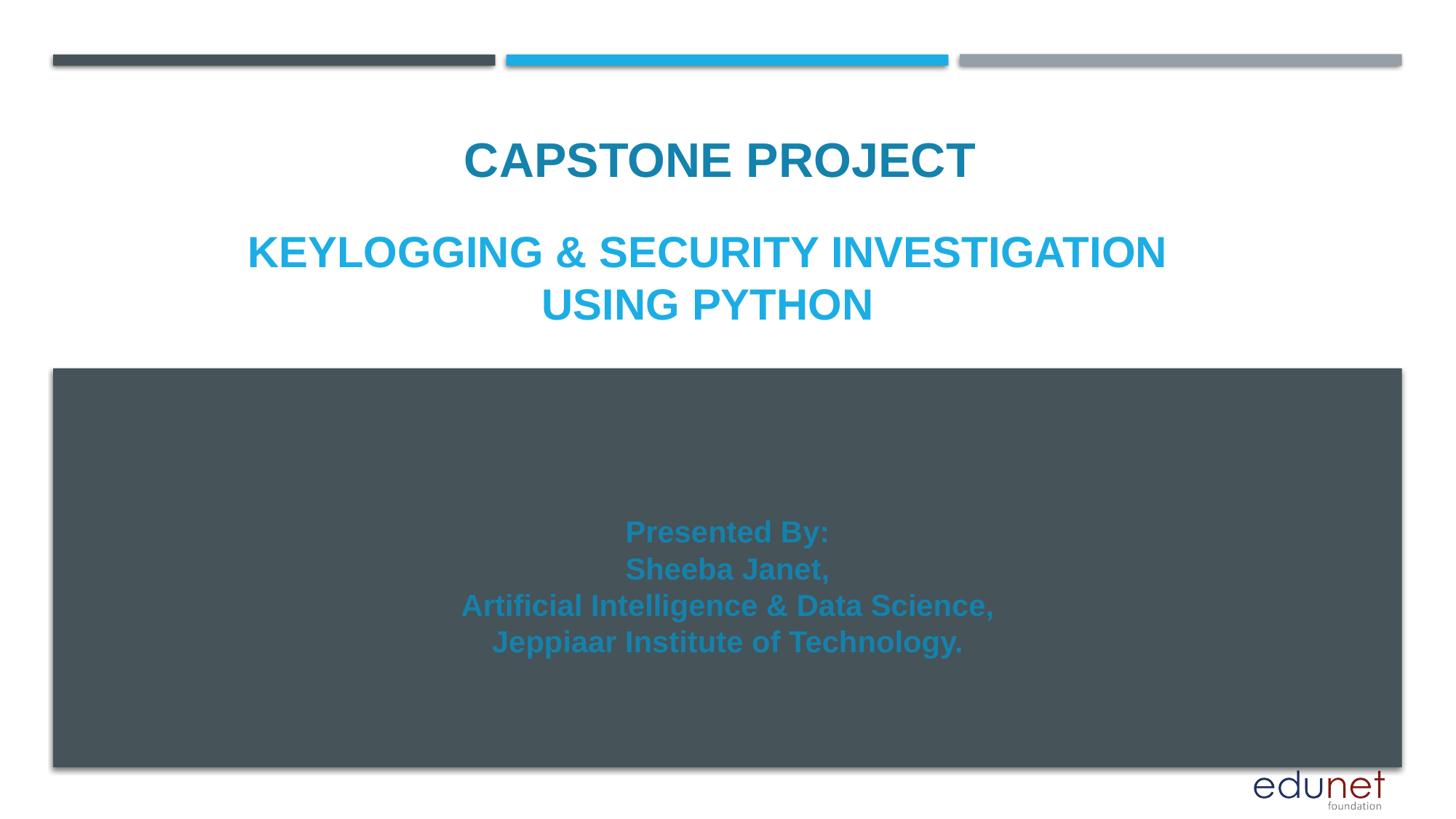

CAPSTONE PROJECT
# KEYLOGGING & SECURITY INVESTIGATION USING PYTHON
Presented By:
Sheeba Janet,
Artificial Intelligence & Data Science,
Jeppiaar Institute of Technology.